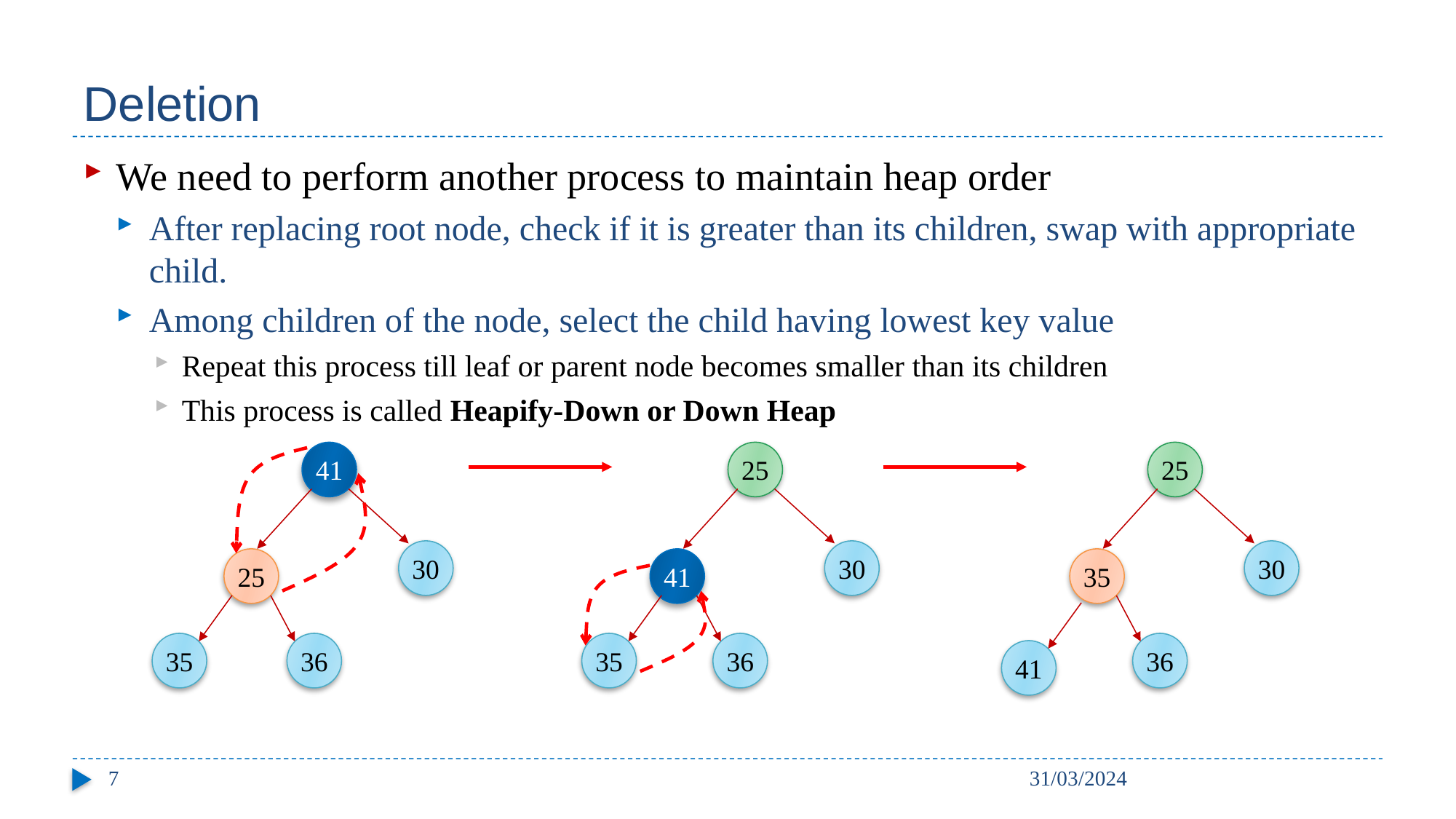

# Deletion
We need to perform another process to maintain heap order
After replacing root node, check if it is greater than its children, swap with appropriate child.
Among children of the node, select the child having lowest key value
Repeat this process till leaf or parent node becomes smaller than its children
This process is called Heapify-Down or Down Heap
41
25
25

30
30
30
25
41
35

35
36
35
36
36
41
7
31/03/2024